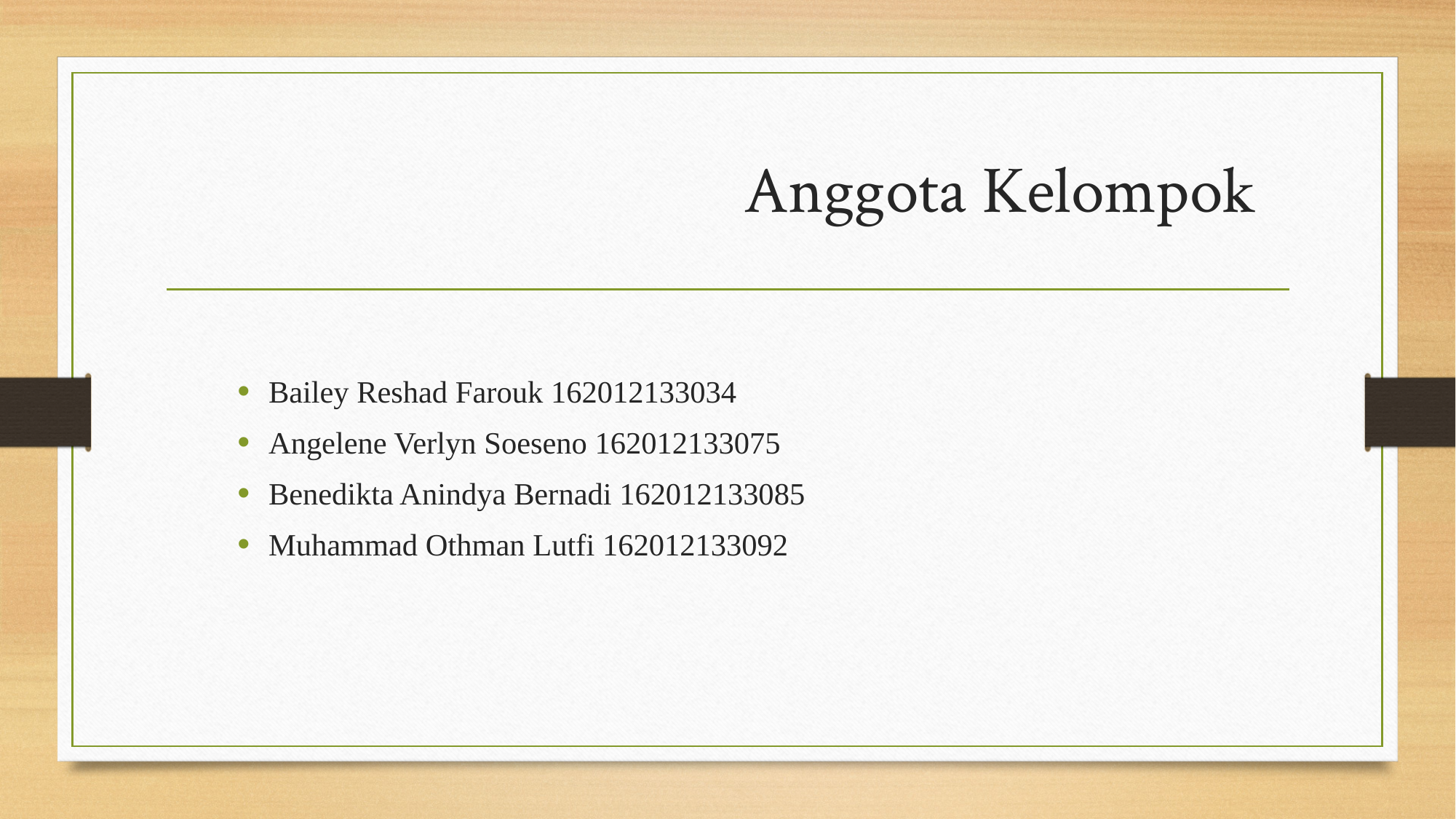

# Anggota Kelompok
Bailey Reshad Farouk 162012133034
Angelene Verlyn Soeseno 162012133075
Benedikta Anindya Bernadi 162012133085
Muhammad Othman Lutfi 162012133092